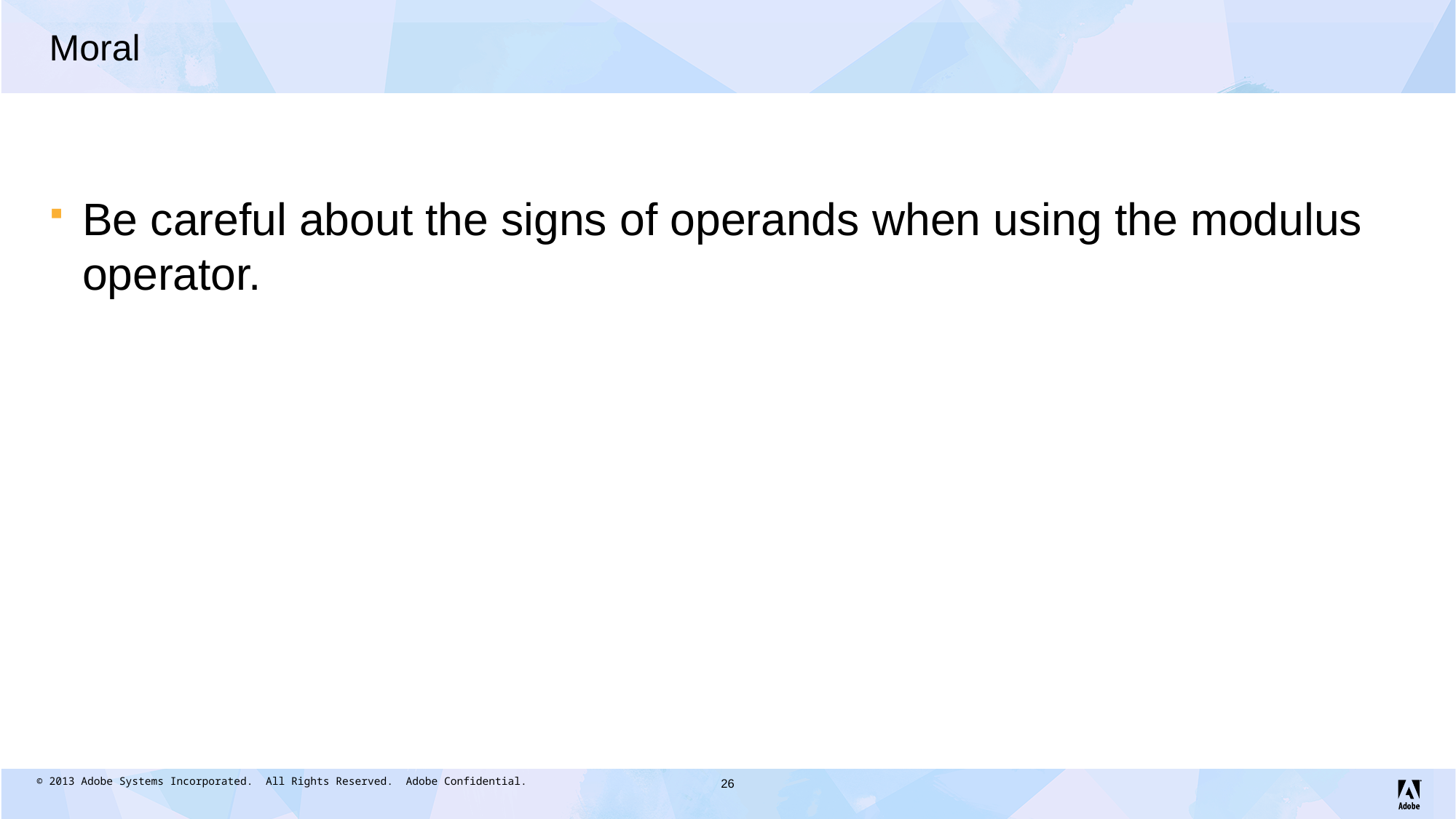

# Moral

Be careful about the signs of operands when using the modulus operator.
26